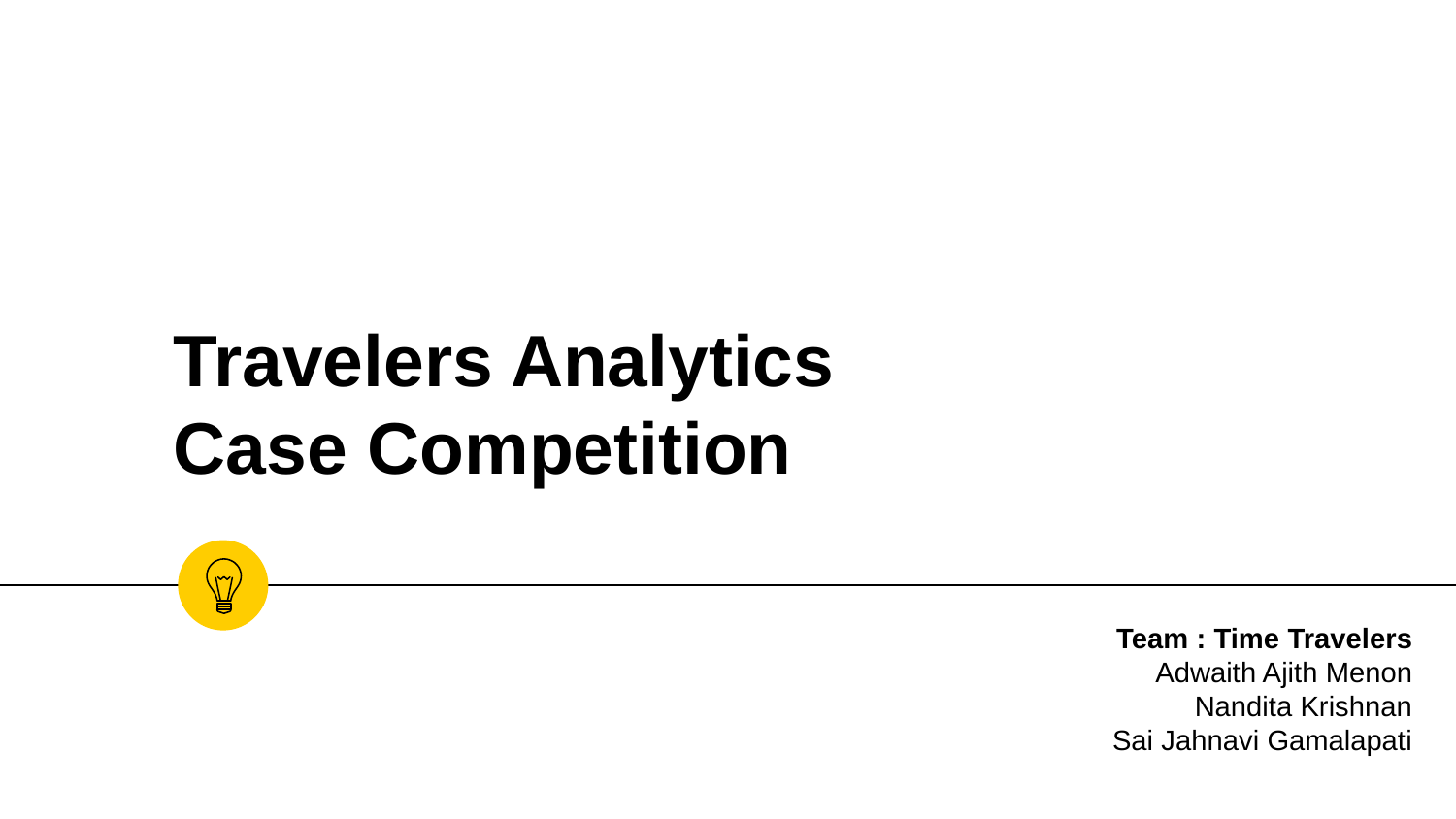

# Travelers Analytics Case Competition

Team : Time Travelers
Adwaith Ajith Menon
Nandita Krishnan
Sai Jahnavi Gamalapati